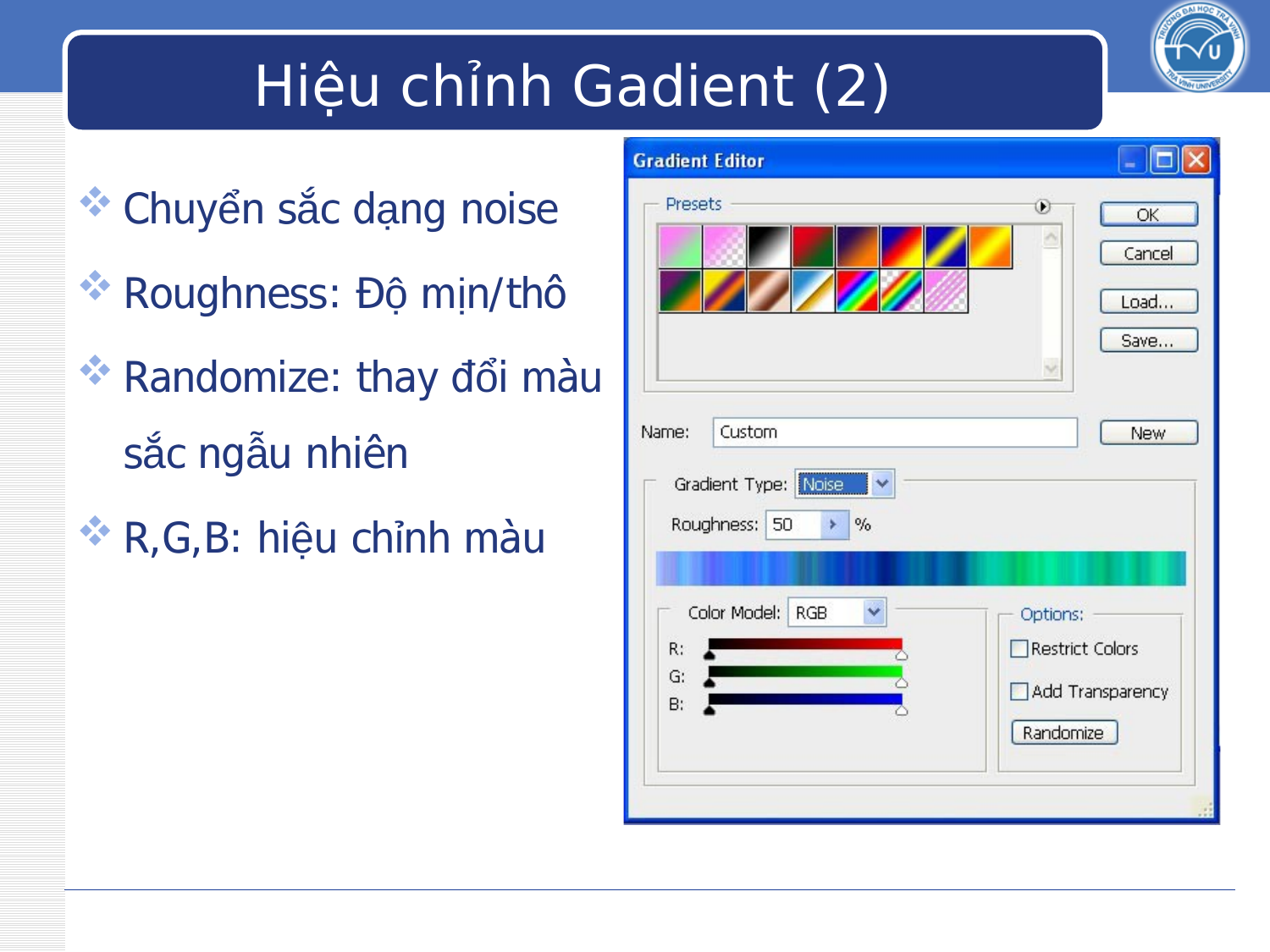

# Hiệu chỉnh Gadient (2)

Chuyển sắc dạng noise
Roughness: Độ mịn/thô
Randomize: thay đổi màu sắc ngẫu nhiên
R,G,B: hiệu chỉnh màu